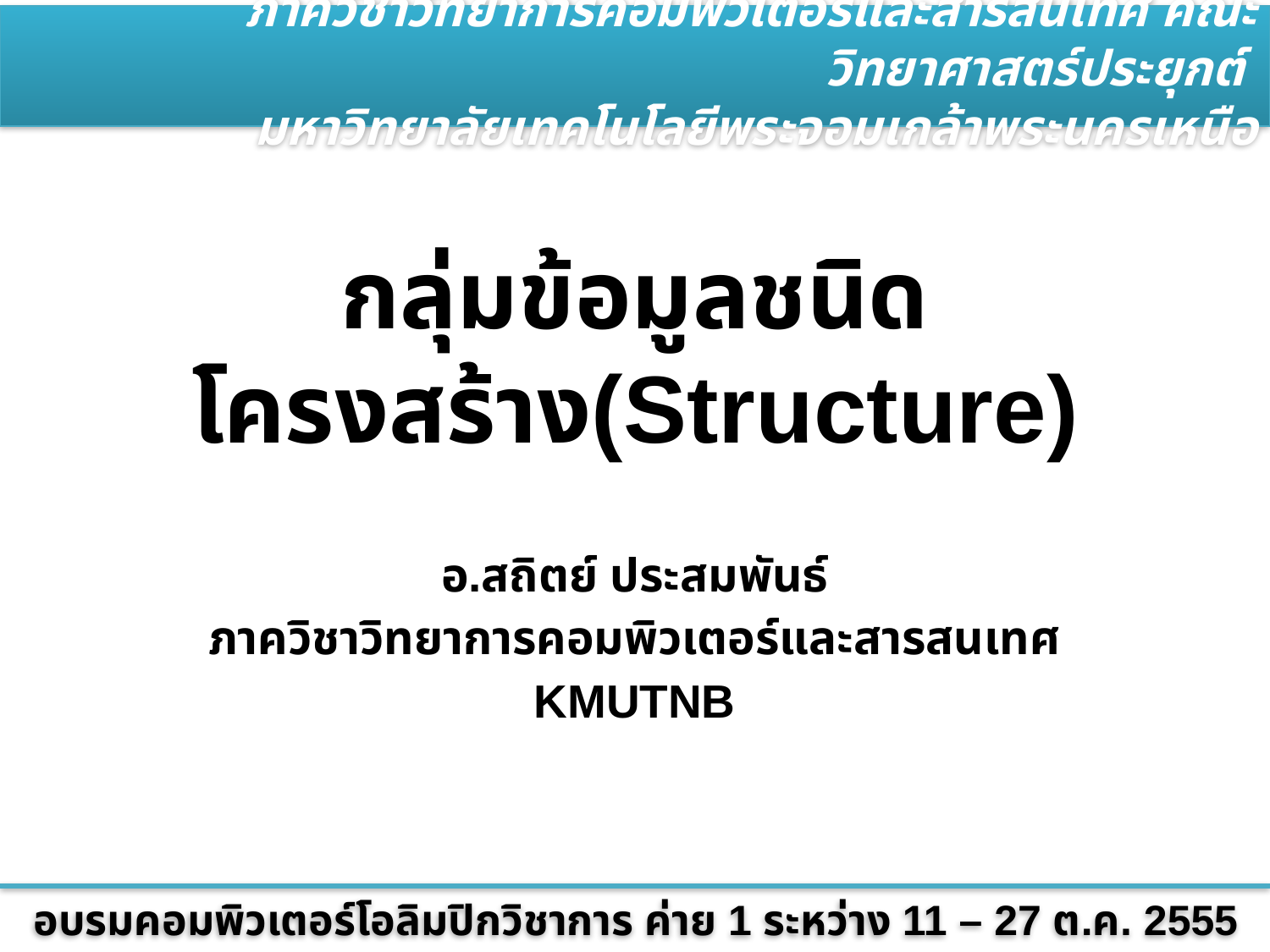

# กลุ่มข้อมูลชนิดโครงสร้าง(Structure)
อ.สถิตย์ ประสมพันธ์
ภาควิชาวิทยาการคอมพิวเตอร์และสารสนเทศ
KMUTNB